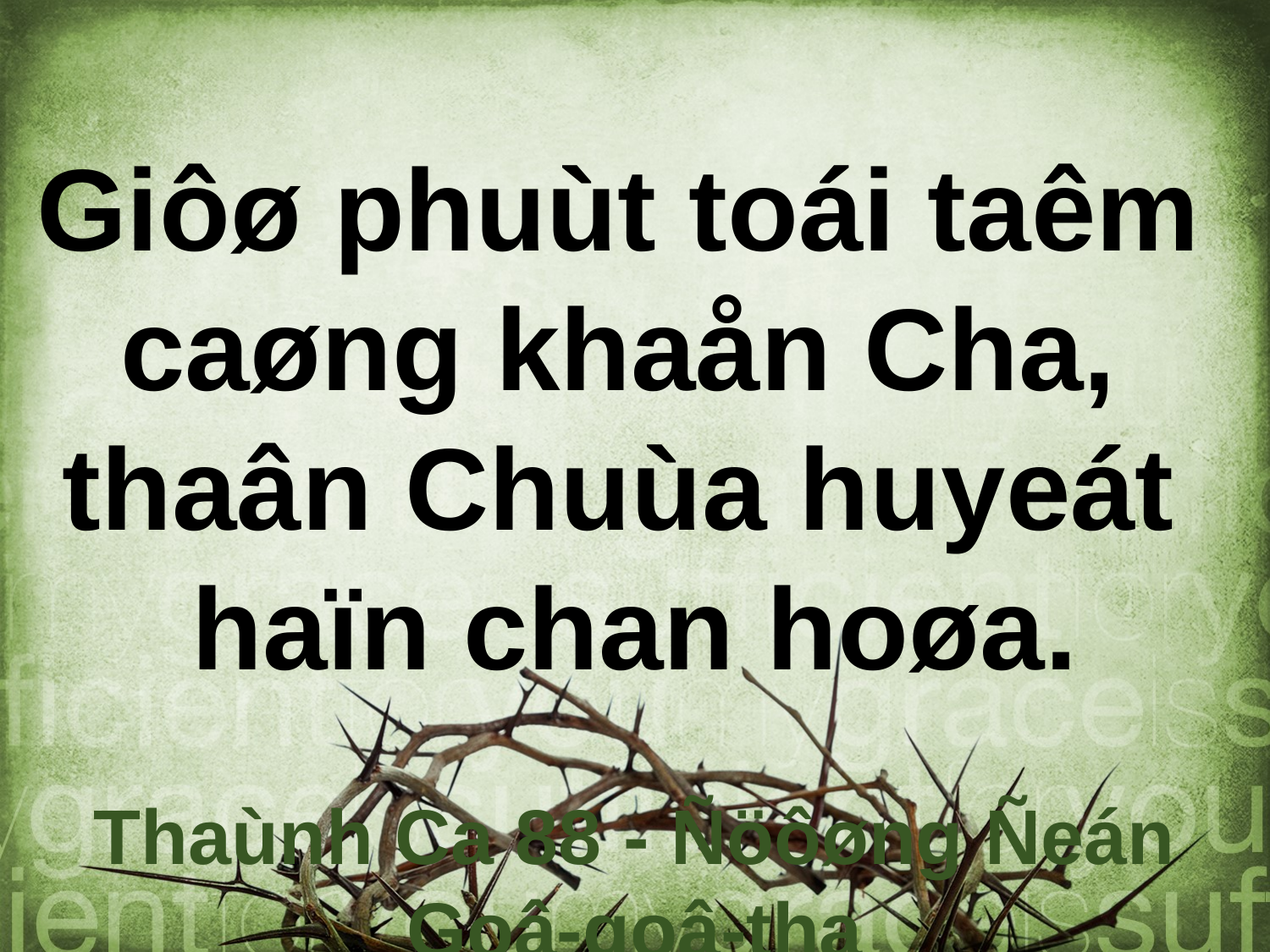

Giôø phuùt toái taêm
caøng khaån Cha,
thaân Chuùa huyeát
haïn chan hoøa.
Thaùnh Ca 88 - Ñöôøng Ñeán Goâ-goâ-tha